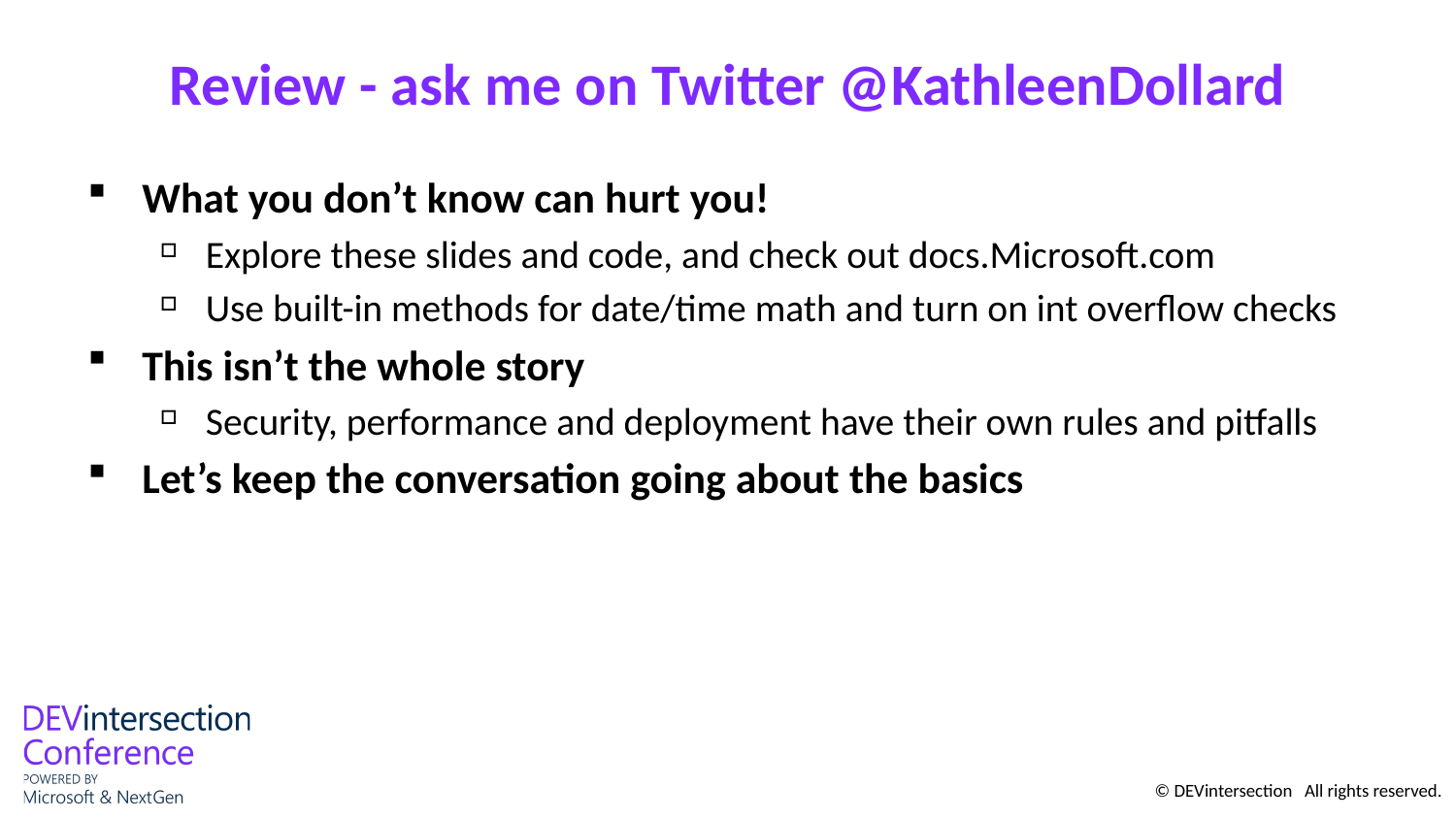

# Review - ask me on Twitter @KathleenDollard
What you don’t know can hurt you!
Explore these slides and code, and check out docs.Microsoft.com
Use built-in methods for date/time math and turn on int overflow checks
This isn’t the whole story
Security, performance and deployment have their own rules and pitfalls
Let’s keep the conversation going about the basics